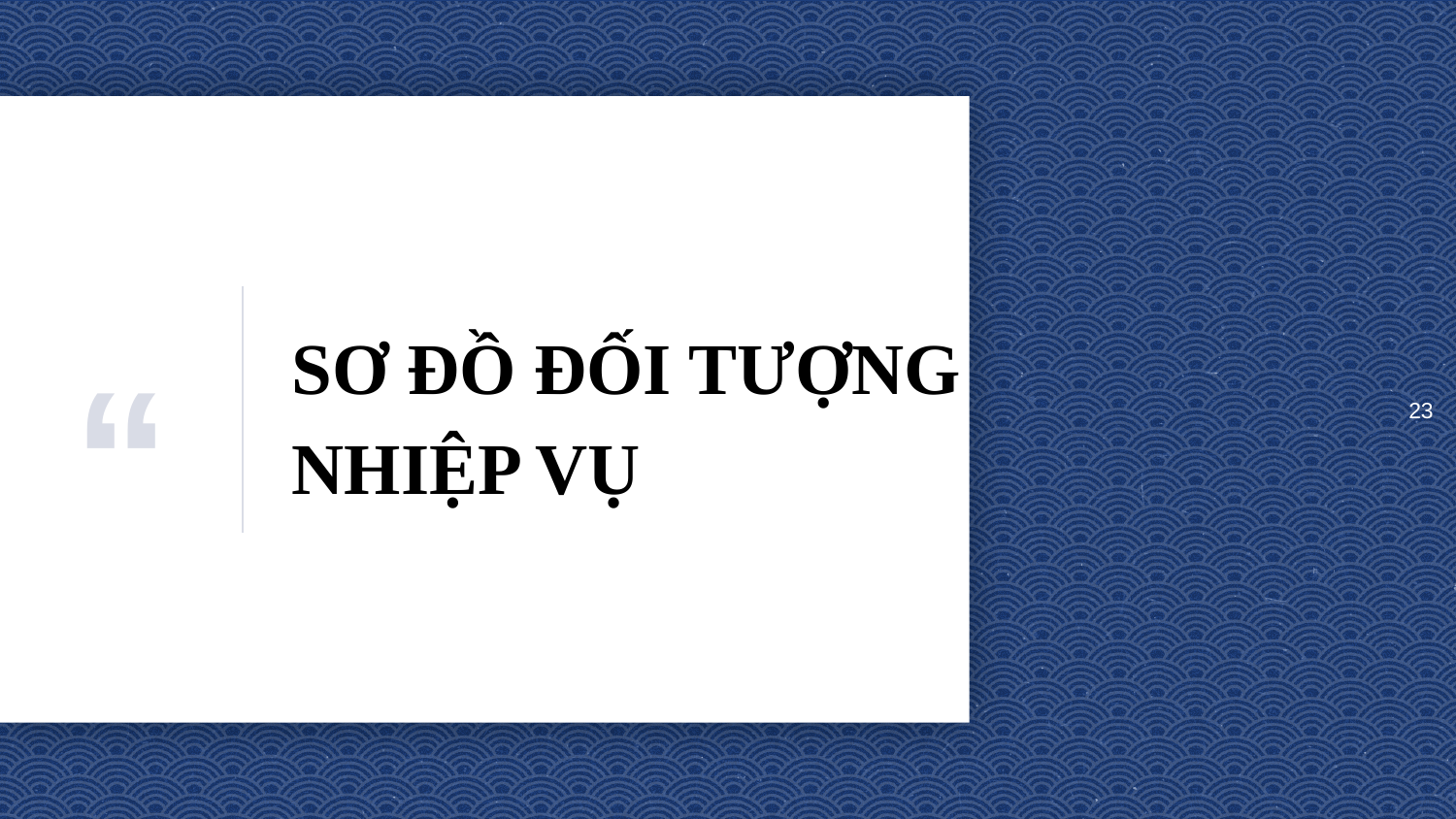

23
SƠ ĐỒ ĐỐI TƯỢNG NHIỆP VỤ